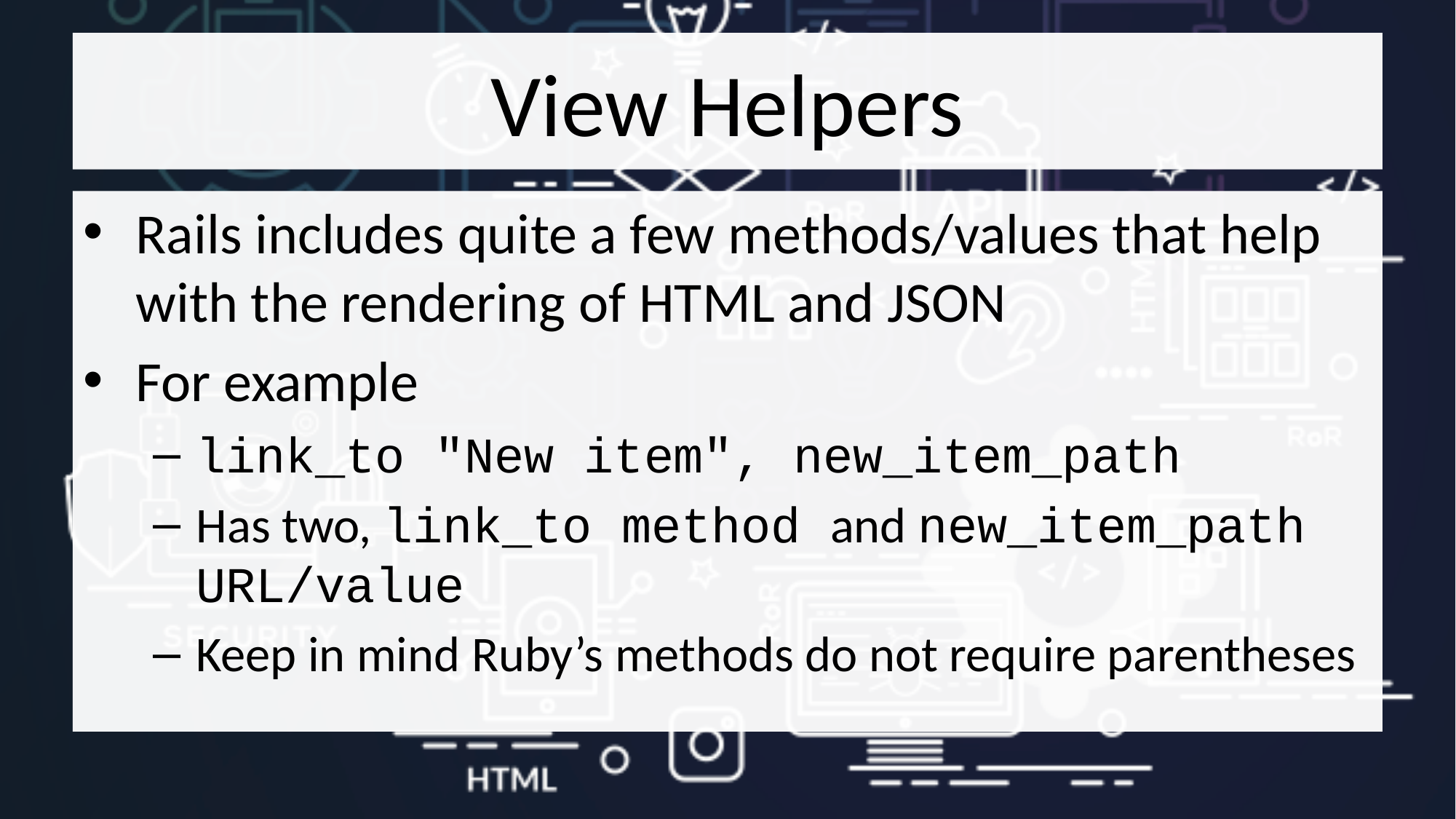

# View Helpers
Rails includes quite a few methods/values that help with the rendering of HTML and JSON
For example
link_to "New item", new_item_path
Has two, link_to method and new_item_path URL/value
Keep in mind Ruby’s methods do not require parentheses